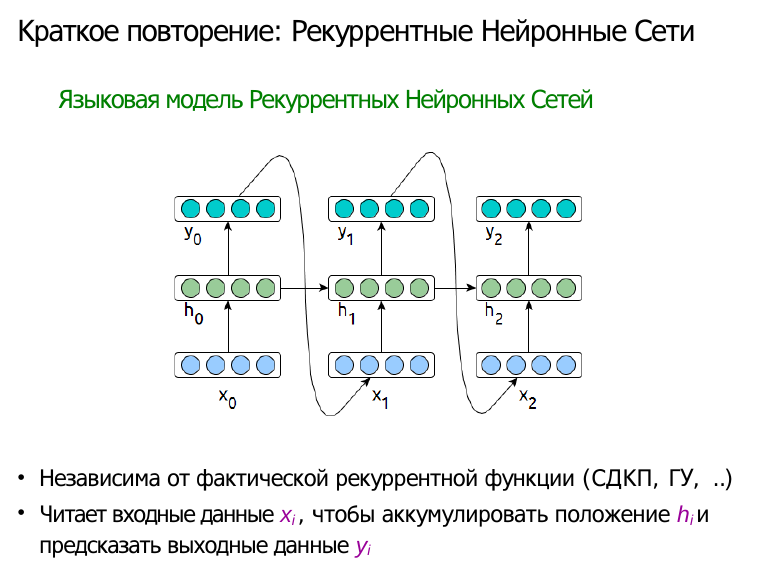

Краткое повторение: Рекуррентные Нейронные Сети
Языковая модель Рекуррентных Нейронных Сетей

Независима от фактической рекуррентной функции (СДКП, ГУ, ..)
Читает входные данные xi , чтобы аккумулировать положение hi и предсказать выходные данные yi